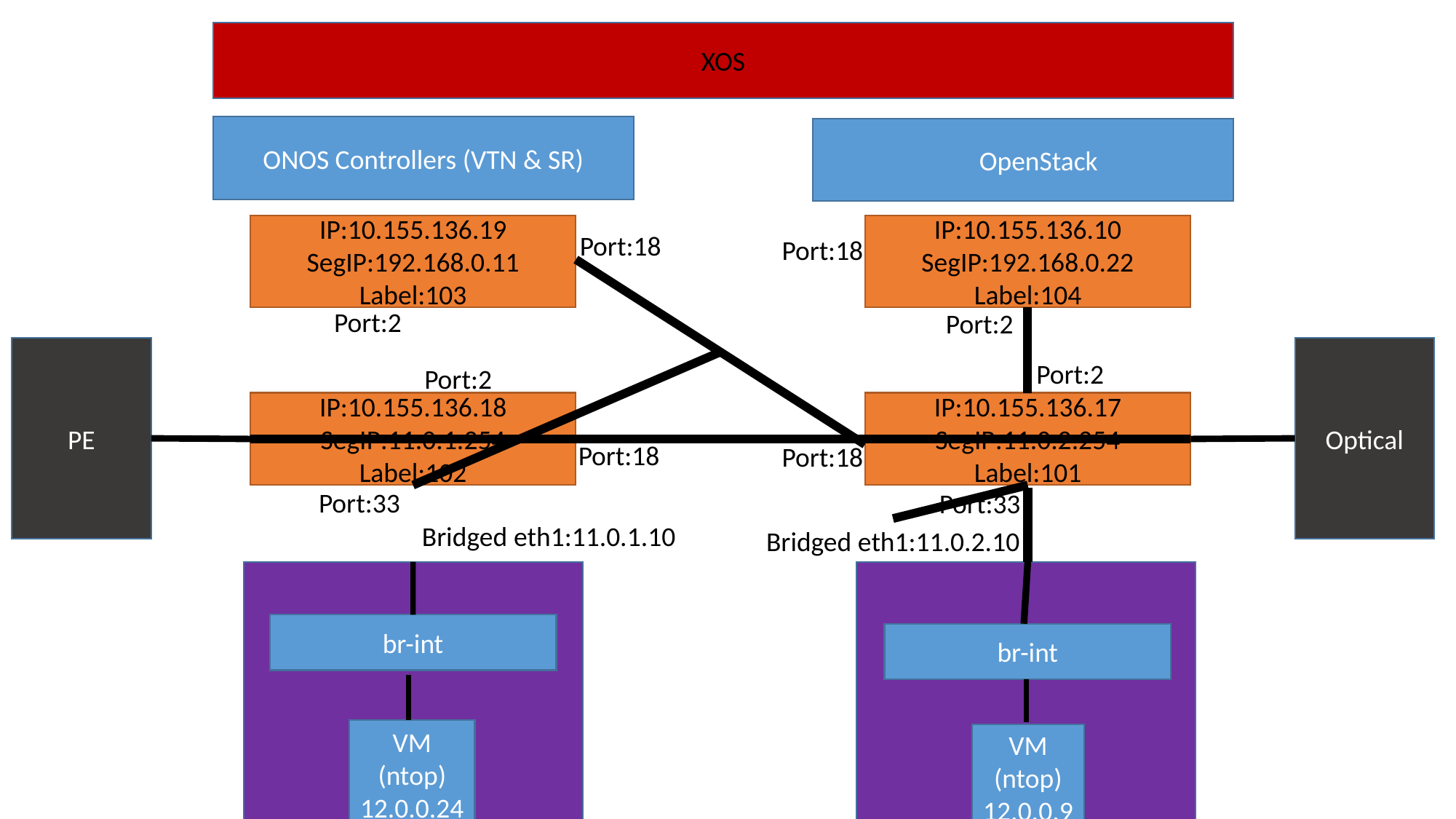

XOS
ONOS Controllers (VTN & SR)
     OpenStack
IP:10.155.136.19
SegIP:192.168.0.11
Label:103
IP:10.155.136.10
SegIP:192.168.0.22
Label:104
Port:18
Port:18
Port:2
Port:2
Port:2
Port:2
IP:10.155.136.17
SegIP:11.0.2.254
Label:101
IP:10.155.136.18
SegIP:11.0.1.254
Label:102
Port:18
Port:18
Port:33
Port:33
Bridged eth1:11.0.1.10
Bridged eth1:11.0.2.10

Server8:10.155.136.38

Server9:10.155.136.39

br-int
br-int
VM
(ntop)
12.0.0.24
VM
(ntop)
12.0.0.9
PE
Optical